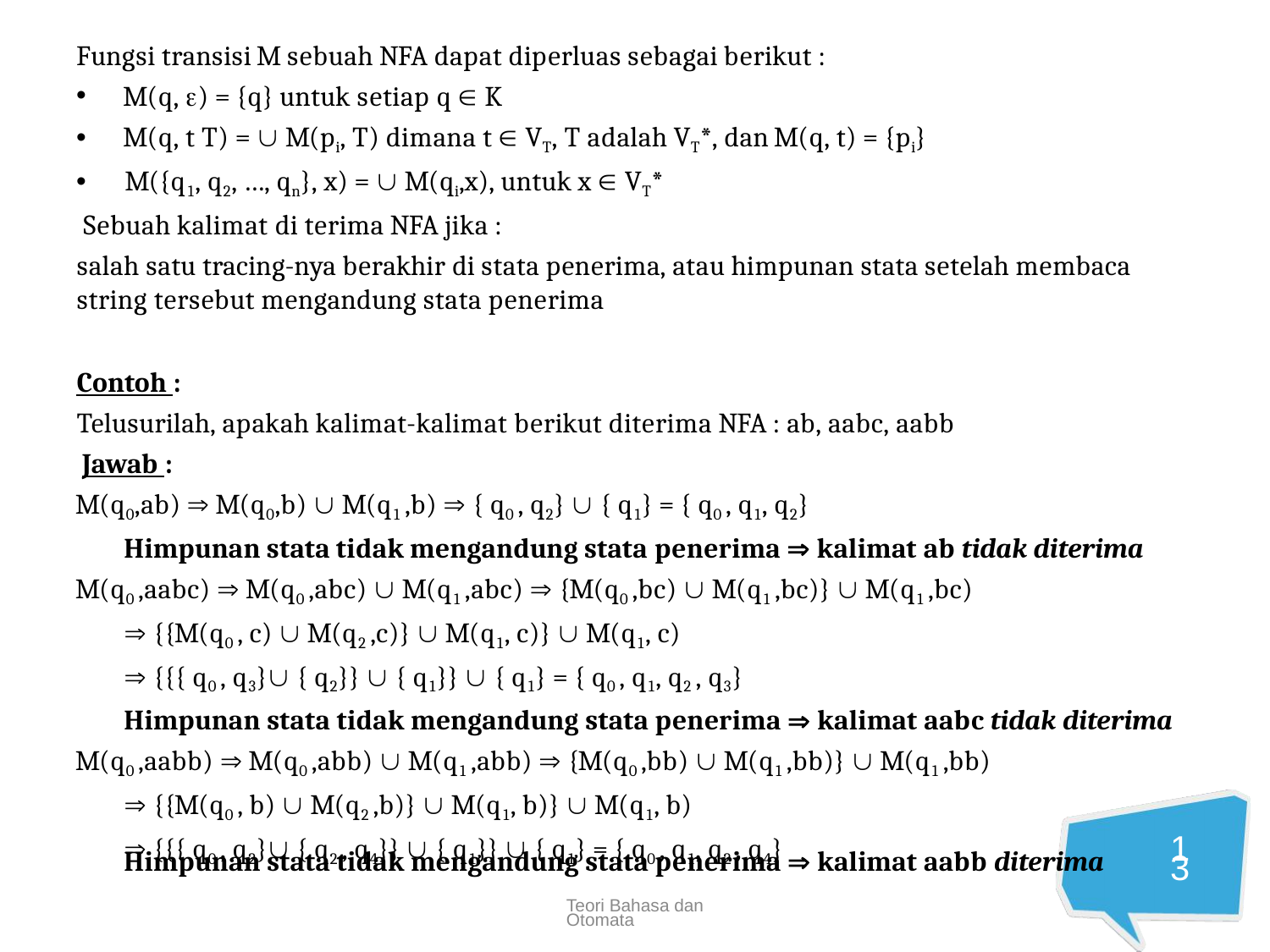

Fungsi transisi M sebuah NFA dapat diperluas sebagai berikut :
M(q, ε) = {q} untuk setiap q ∈ K
M(q, t T) = ∪ M(pi, T) dimana t ∈ VT, T adalah VT*, dan M(q, t) = {pi}
•	M({q1, q2, …, qn}, x) = ∪ M(qi,x), untuk x ∈ VT*  Sebuah kalimat di terima NFA jika :
salah satu tracing-nya berakhir di stata penerima, atau himpunan stata setelah membaca  string tersebut mengandung stata penerima

Contoh :
Telusurilah, apakah kalimat-kalimat berikut diterima NFA : ab, aabc, aabb
Jawab :
M(q0,ab) ⇒ M(q0,b) ∪ M(q1 ,b) ⇒ { q0 , q2} ∪ { q1} = { q0 , q1, q2}
Himpunan stata tidak mengandung stata penerima ⇒ kalimat ab tidak diterima
M(q0 ,aabc) ⇒ M(q0 ,abc) ∪ M(q1 ,abc) ⇒ {M(q0 ,bc) ∪ M(q1 ,bc)} ∪ M(q1 ,bc)
⇒ {{M(q0 , c) ∪ M(q2 ,c)} ∪ M(q1, c)} ∪ M(q1, c)
⇒ {{{ q0 , q3}∪ { q2}} ∪ { q1}} ∪ { q1} = { q0 , q1, q2 , q3}
Himpunan stata tidak mengandung stata penerima ⇒ kalimat aabc tidak diterima
M(q0 ,aabb) ⇒ M(q0 ,abb) ∪ M(q1 ,abb) ⇒ {M(q0 ,bb) ∪ M(q1 ,bb)} ∪ M(q1 ,bb)
⇒ {{M(q0 , b) ∪ M(q2 ,b)} ∪ M(q1, b)} ∪ M(q1, b)
⇒ {{{ q0 , q2}∪ { q2 , q4}} ∪ { q1}} ∪ { q1} = { q0 , q1, q2 , q4}
13
Himpunan stata tidak mengandung stata penerima ⇒ kalimat aabb diterima
Teori Bahasa dan Otomata